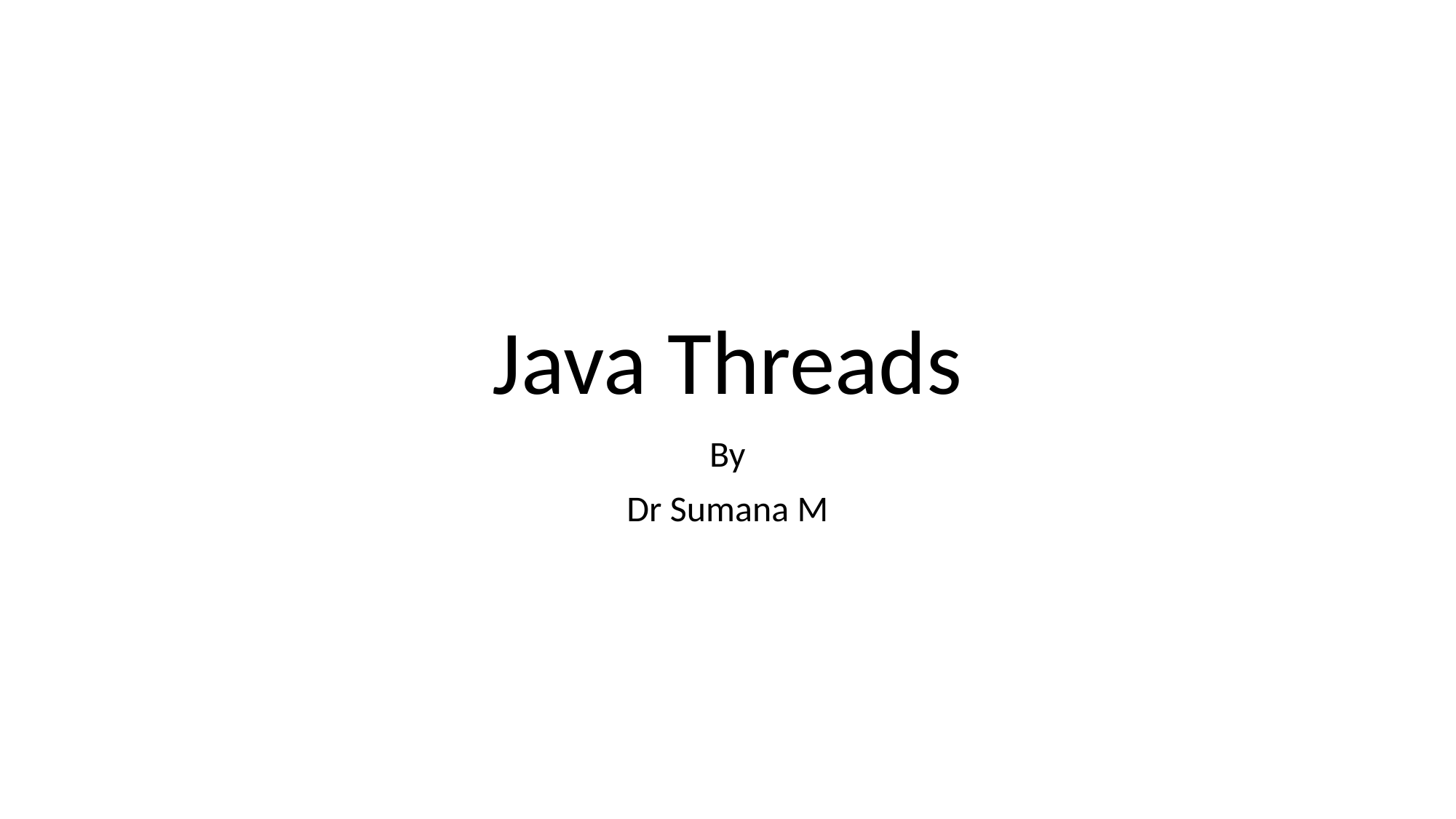

# Java Threads
By
Dr Sumana M